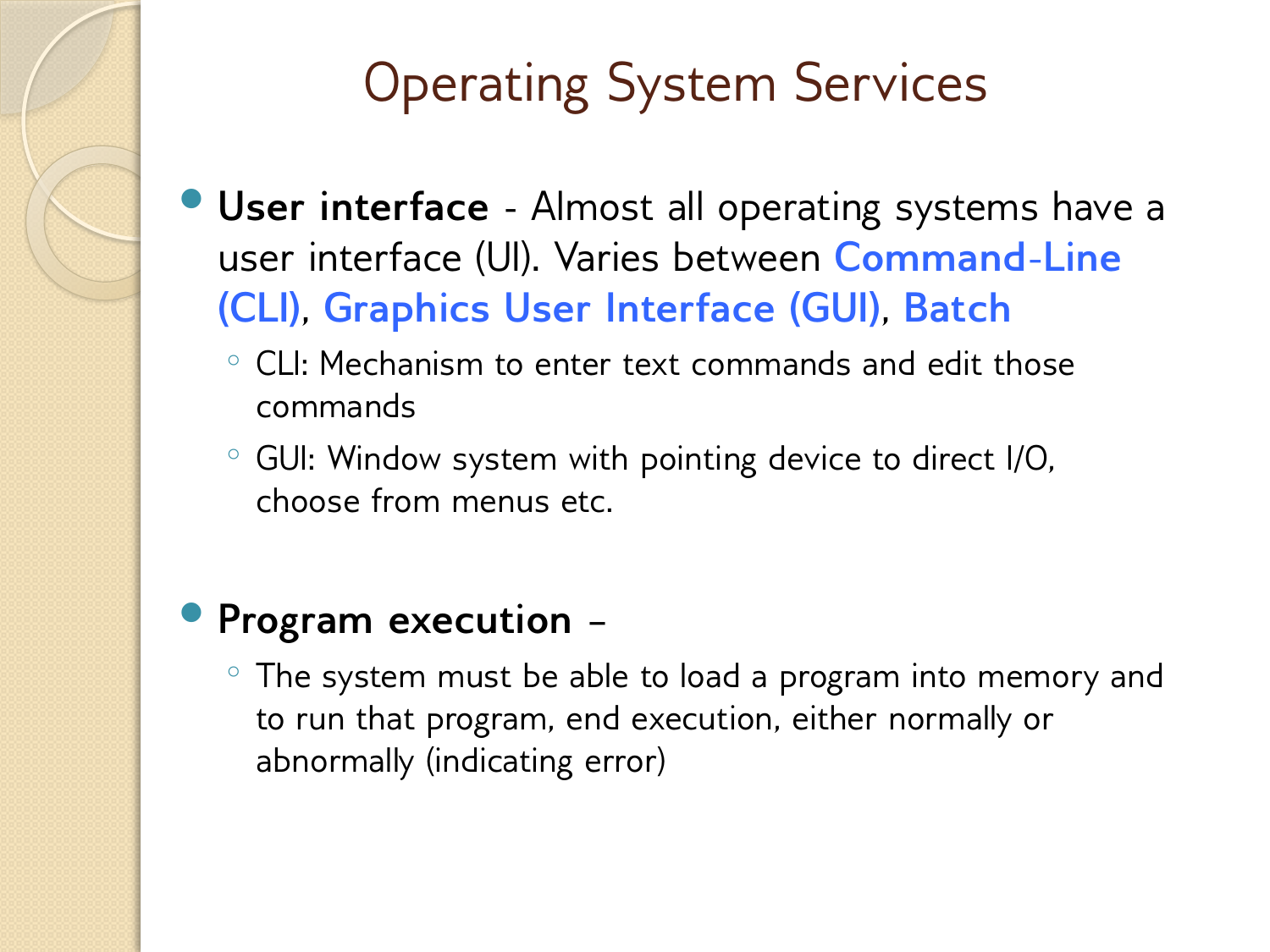

# Operating System Services
User interface - Almost all operating systems have a user interface (UI). Varies between Command-Line (CLI), Graphics User Interface (GUI), Batch
CLI: Mechanism to enter text commands and edit those commands
GUI: Window system with pointing device to direct I/O, choose from menus etc.

Program execution –
The system must be able to load a program into memory and to run that program, end execution, either normally or abnormally (indicating error)